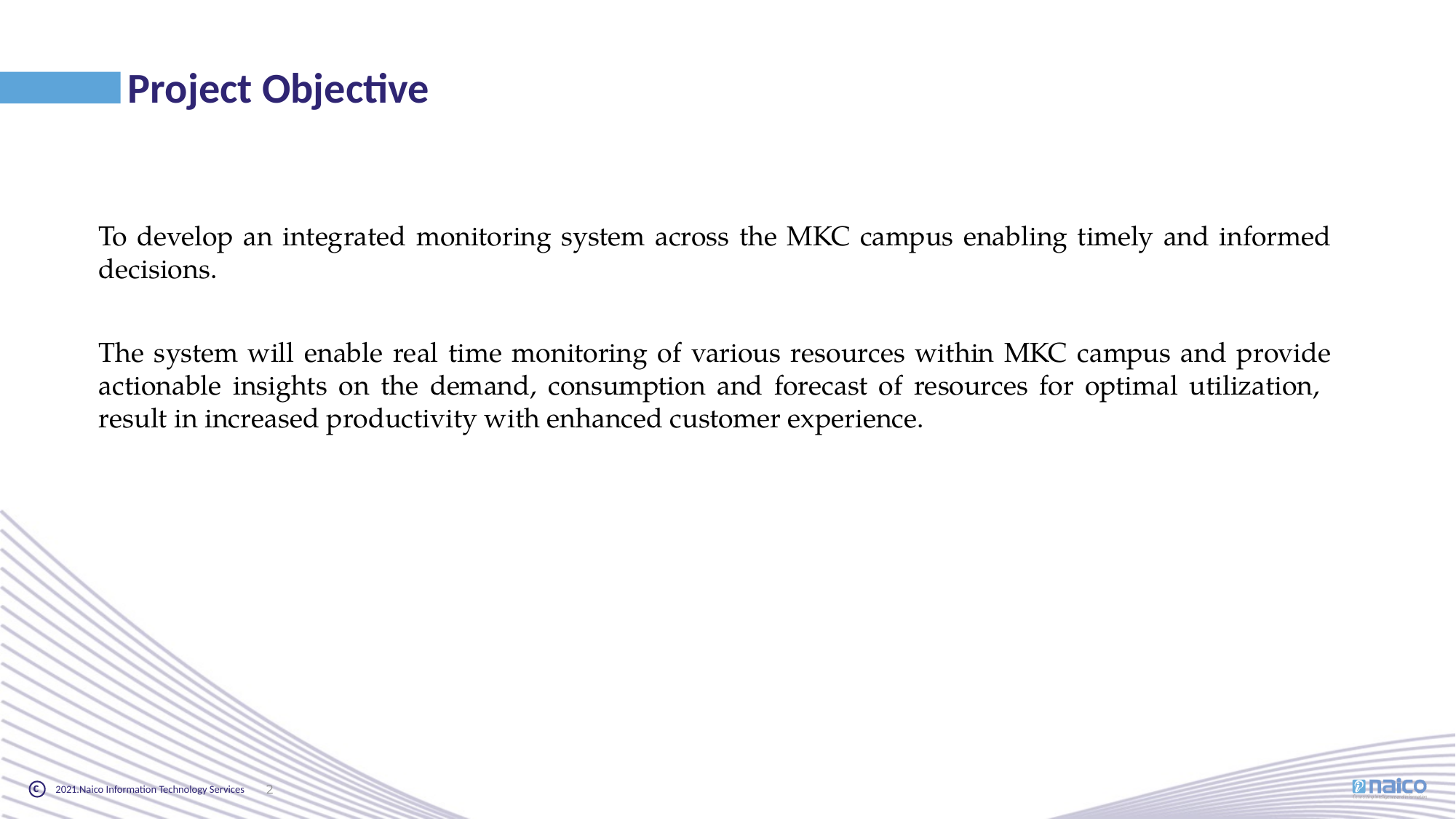

# Project Objective
To develop an integrated monitoring system across the MKC campus enabling timely and informed decisions.
The system will enable real time monitoring of various resources within MKC campus and provide actionable insights on the demand, consumption and forecast of resources for optimal utilization,  result in increased productivity with enhanced customer experience.